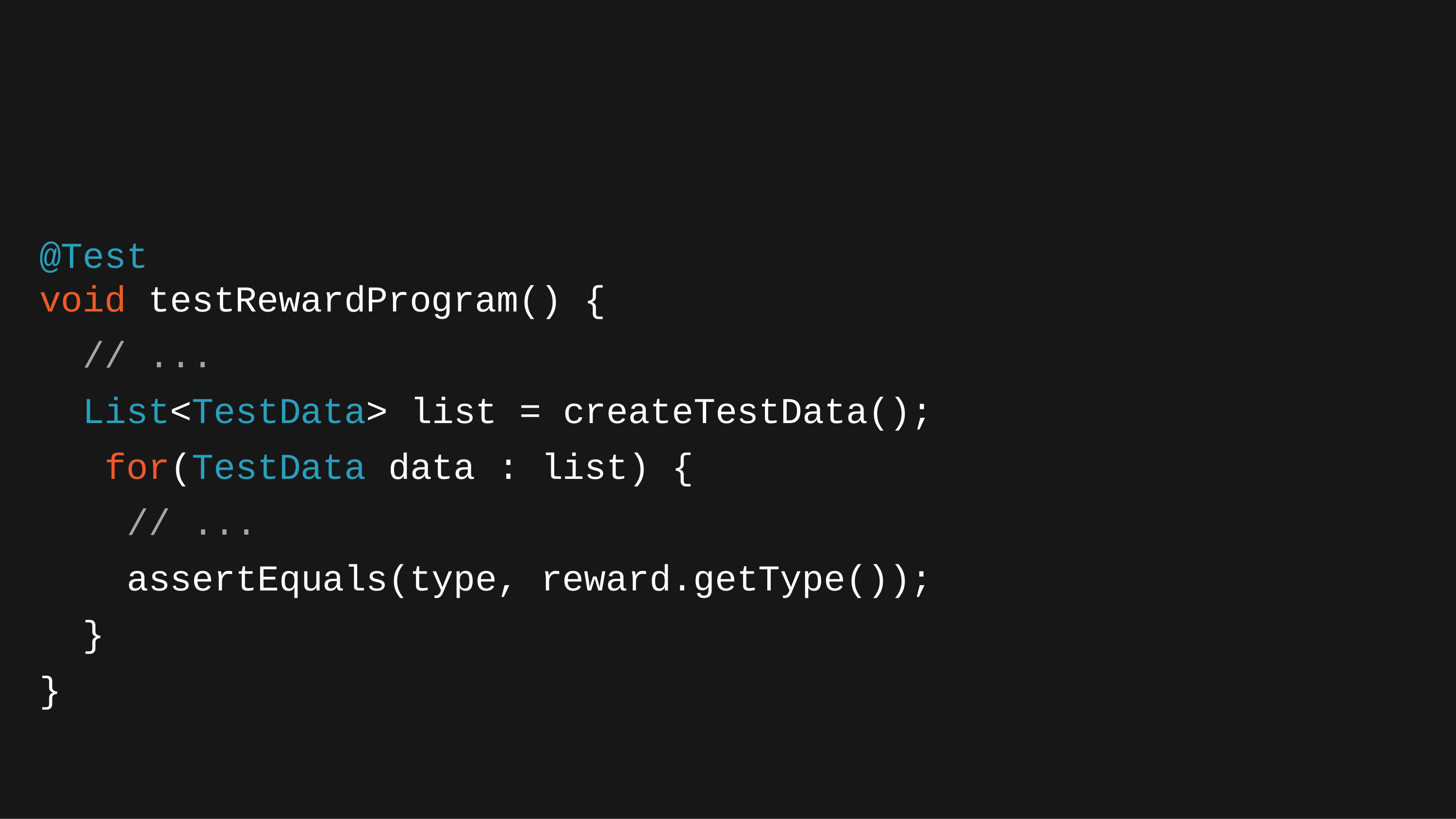

@Test
void testRewardProgram() {
// ...
List<TestData> list = createTestData();  for(TestData data : list) {
// ...
assertEquals(type, reward.getType());
}
}
5